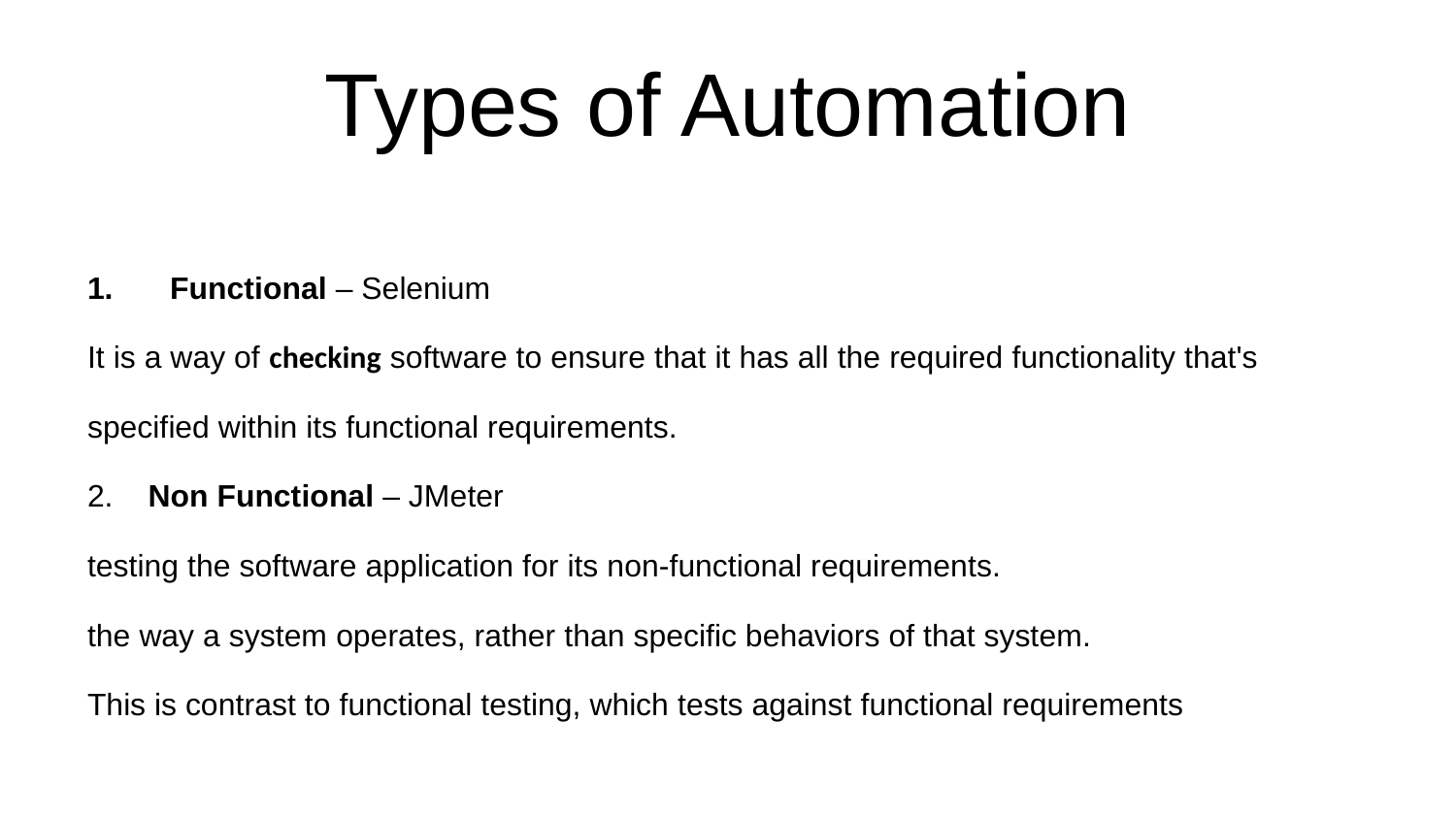

# Types of Automation

Functional – Selenium
It is a way of checking software to ensure that it has all the required functionality that's
specified within its functional requirements.
2.    Non Functional – JMeter
testing the software application for its non-functional requirements.
the way a system operates, rather than specific behaviors of that system.
This is contrast to functional testing, which tests against functional requirements